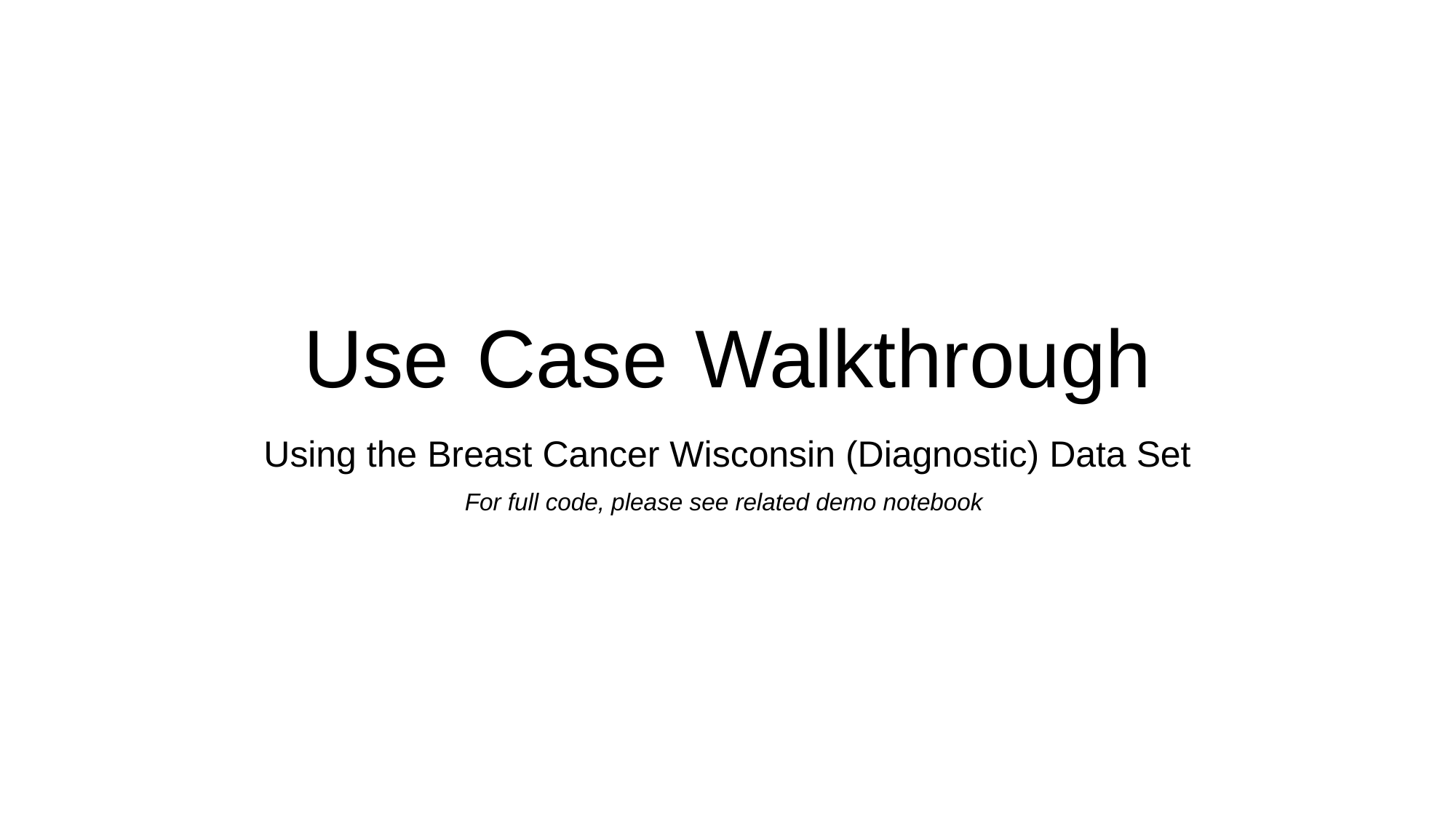

# Use Case Walkthrough
Using the Breast Cancer Wisconsin (Diagnostic) Data Set
For full code, please see related demo notebook